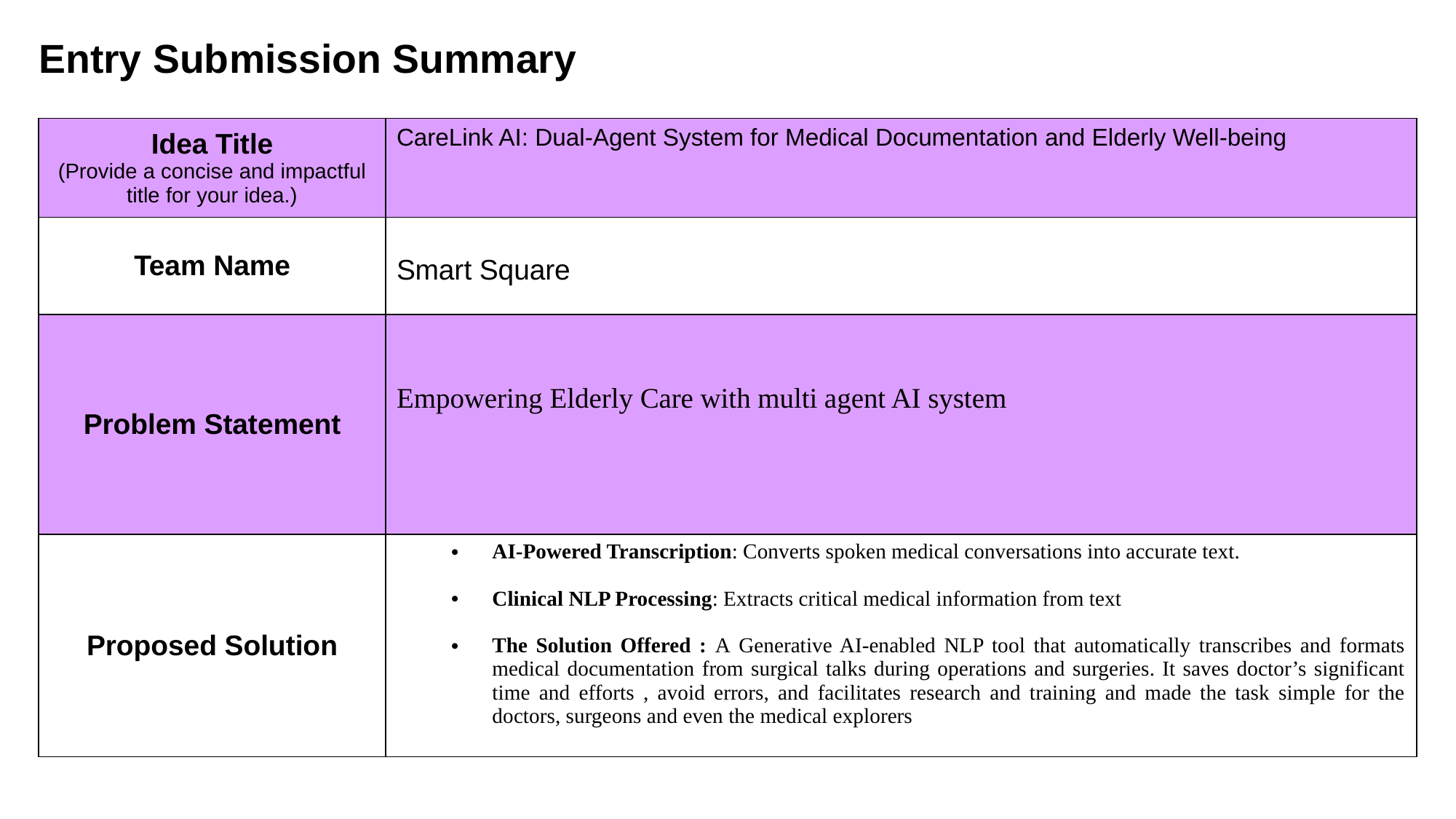

Entry Submission Summary
| Idea Title (Provide a concise and impactful title for your idea.) | CareLink AI: Dual-Agent System for Medical Documentation and Elderly Well-being |
| --- | --- |
| Team Name | Smart Square |
| Problem Statement | Empowering Elderly Care with multi agent AI system |
| Proposed Solution | AI-Powered Transcription: Converts spoken medical conversations into accurate text. Clinical NLP Processing: Extracts critical medical information from text The Solution Offered : A Generative AI-enabled NLP tool that automatically transcribes and formats medical documentation from surgical talks during operations and surgeries. It saves doctor’s significant time and efforts , avoid errors, and facilitates research and training and made the task simple for the doctors, surgeons and even the medical explorers |